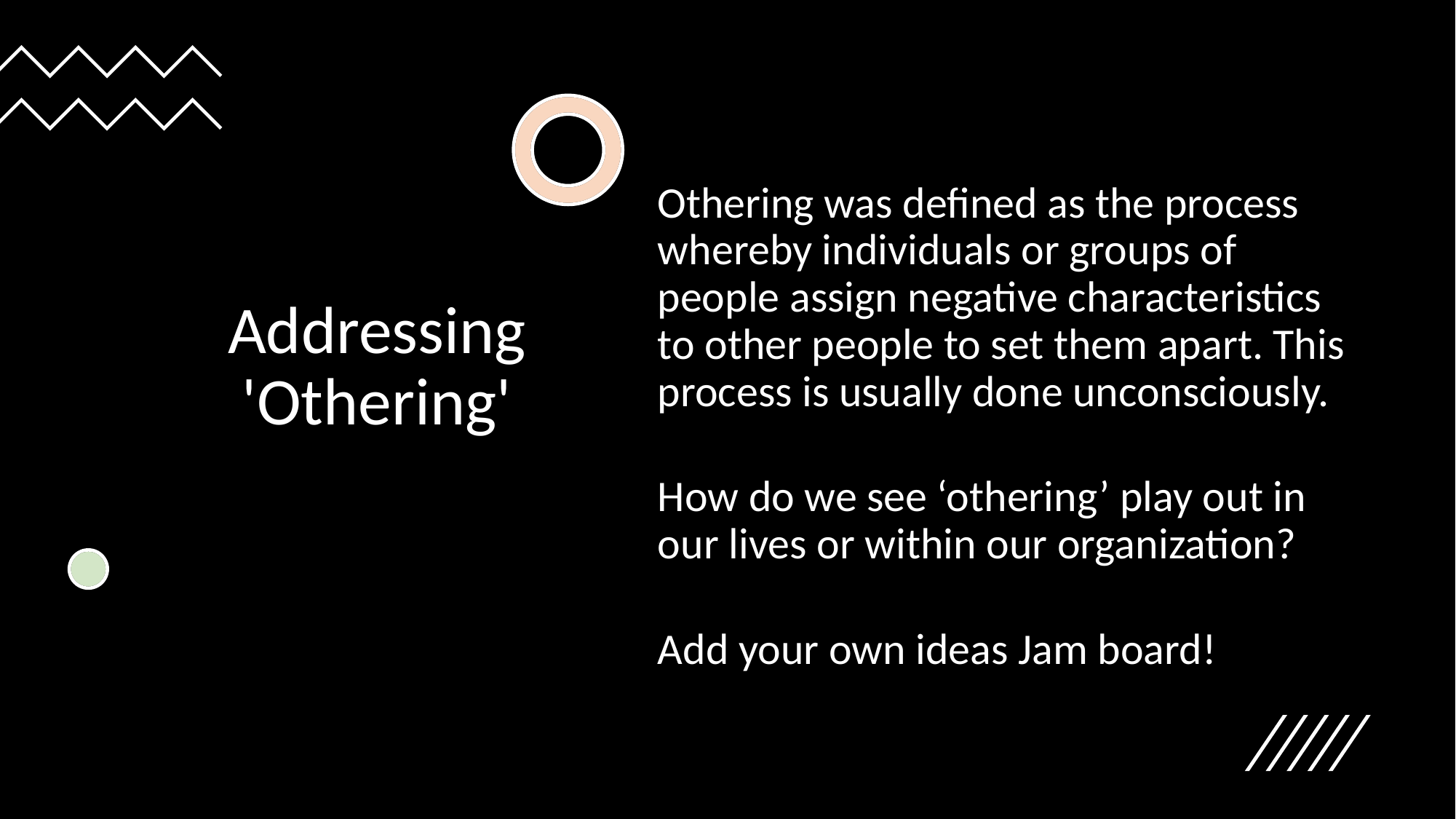

# Addressing 'Othering'

Othering was defined as the process whereby individuals or groups of people assign negative characteristics to other people to set them apart. This process is usually done unconsciously.

How do we see ‘othering’ play out in our lives or within our organization?

Add your own ideas Jam board!